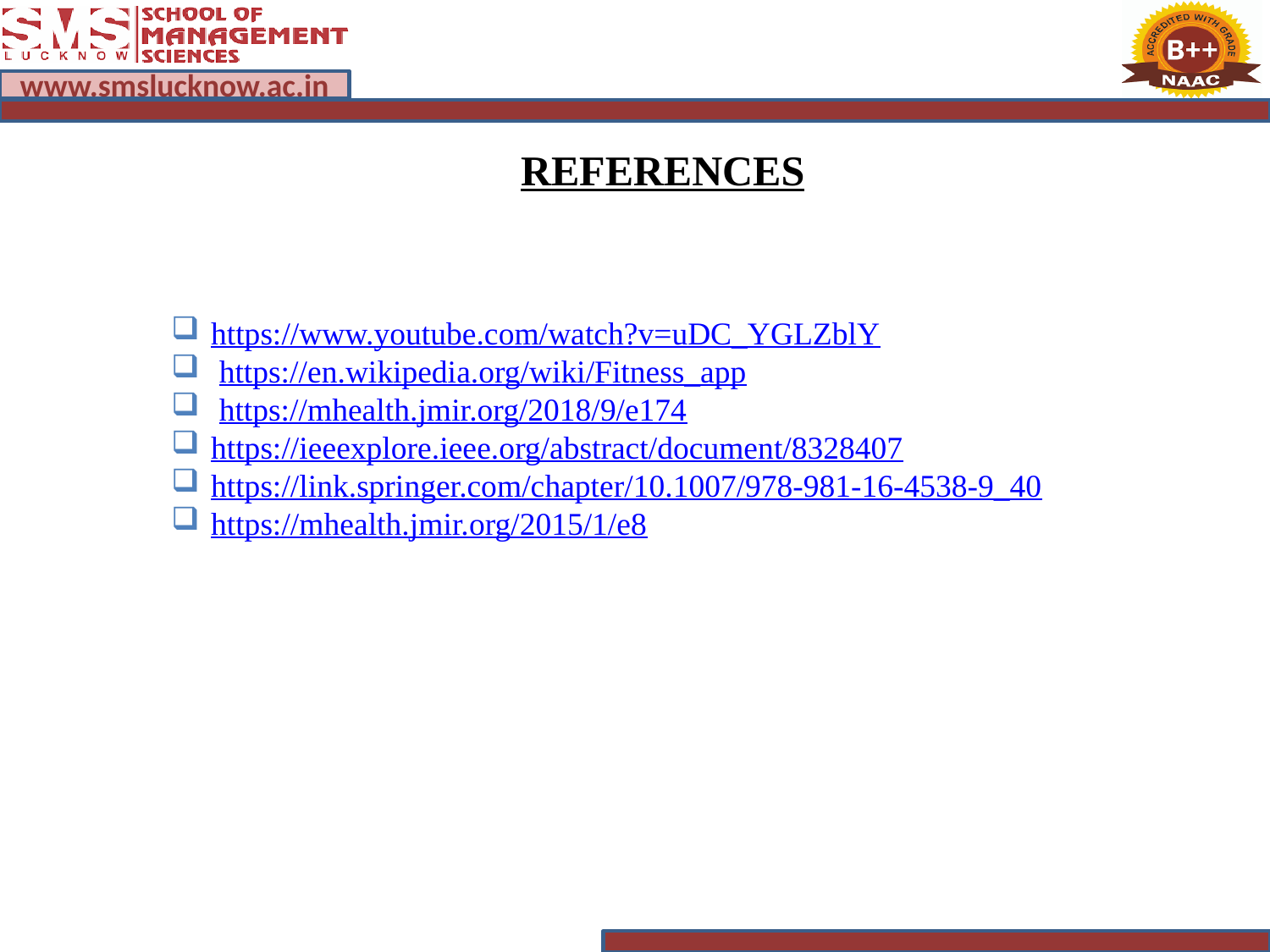

REFERENCES
https://www.youtube.com/watch?v=uDC_YGLZblY
 https://en.wikipedia.org/wiki/Fitness_app
 https://mhealth.jmir.org/2018/9/e174
https://ieeexplore.ieee.org/abstract/document/8328407
https://link.springer.com/chapter/10.1007/978-981-16-4538-9_40
https://mhealth.jmir.org/2015/1/e8